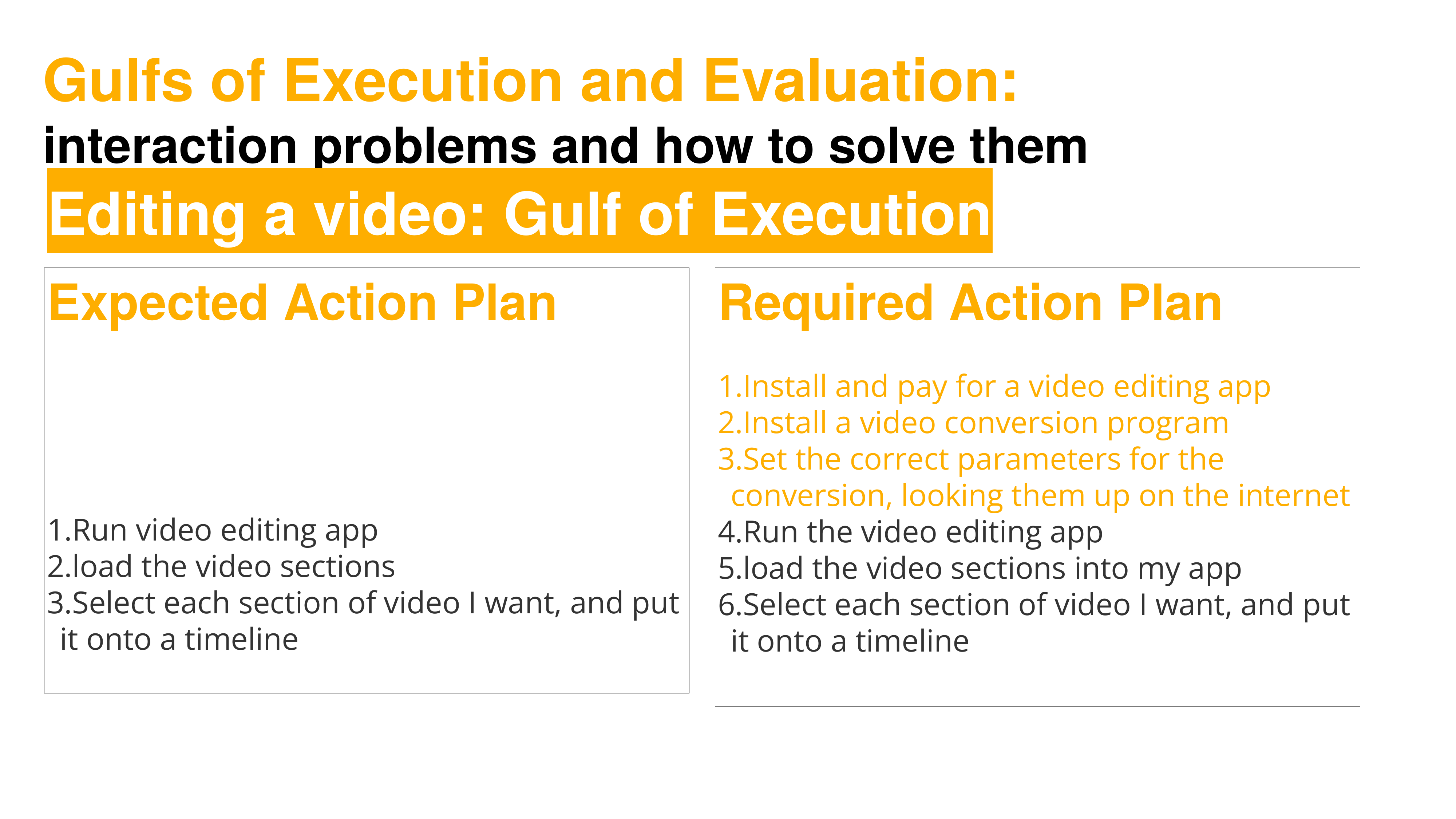

Gulfs of Execution and Evaluation: interaction problems and how to solve them
Editing a video: Gulf of Execution
Expected Action Plan

Run video editing app
load the video sections
Select each section of video I want, and put it onto a timeline

Required Action Plan

Install and pay for a video editing app
Install a video conversion program
Set the correct parameters for the conversion, looking them up on the internet
Run the video editing app
load the video sections into my app
Select each section of video I want, and put it onto a timeline